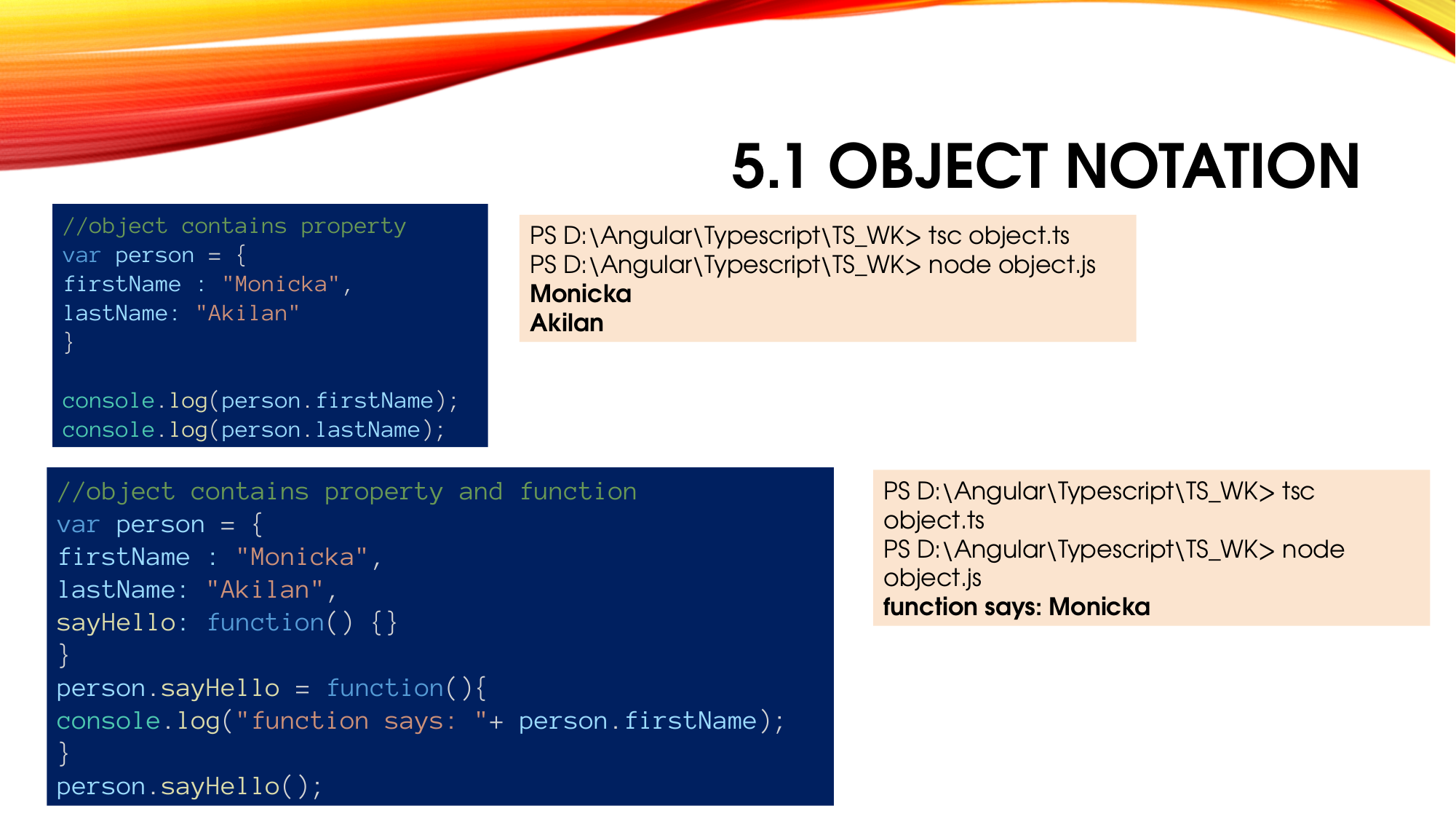

# 5.1 object Notation
//object contains property
var person = {
firstName : "Monicka",
lastName: "Akilan"
}
console.log(person.firstName);
console.log(person.lastName);
PS D:\Angular\Typescript\TS_WK> tsc object.ts
PS D:\Angular\Typescript\TS_WK> node object.js
Monicka
Akilan
//object contains property and function
var person = {
firstName : "Monicka",
lastName: "Akilan",
sayHello: function() {}
}
person.sayHello = function(){
console.log("function says: "+ person.firstName);
}
person.sayHello();
PS D:\Angular\Typescript\TS_WK> tsc object.ts
PS D:\Angular\Typescript\TS_WK> node object.js
function says: Monicka